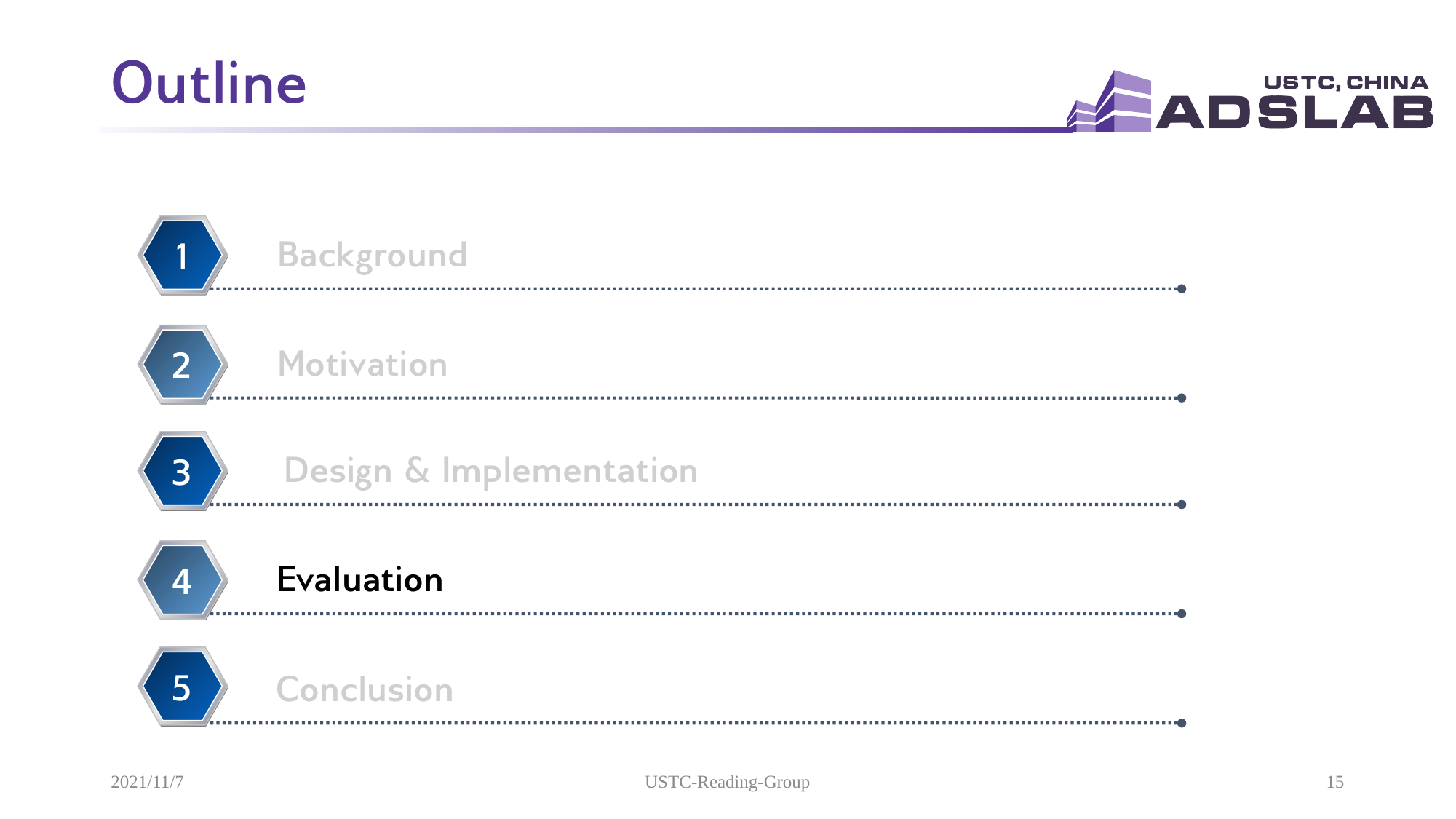

# Outline

Background
1

Motivation
2

Design & Implementation
3

Evaluation
4

3

5
Conclusion

2021/11/7
USTC-Reading-Group
15